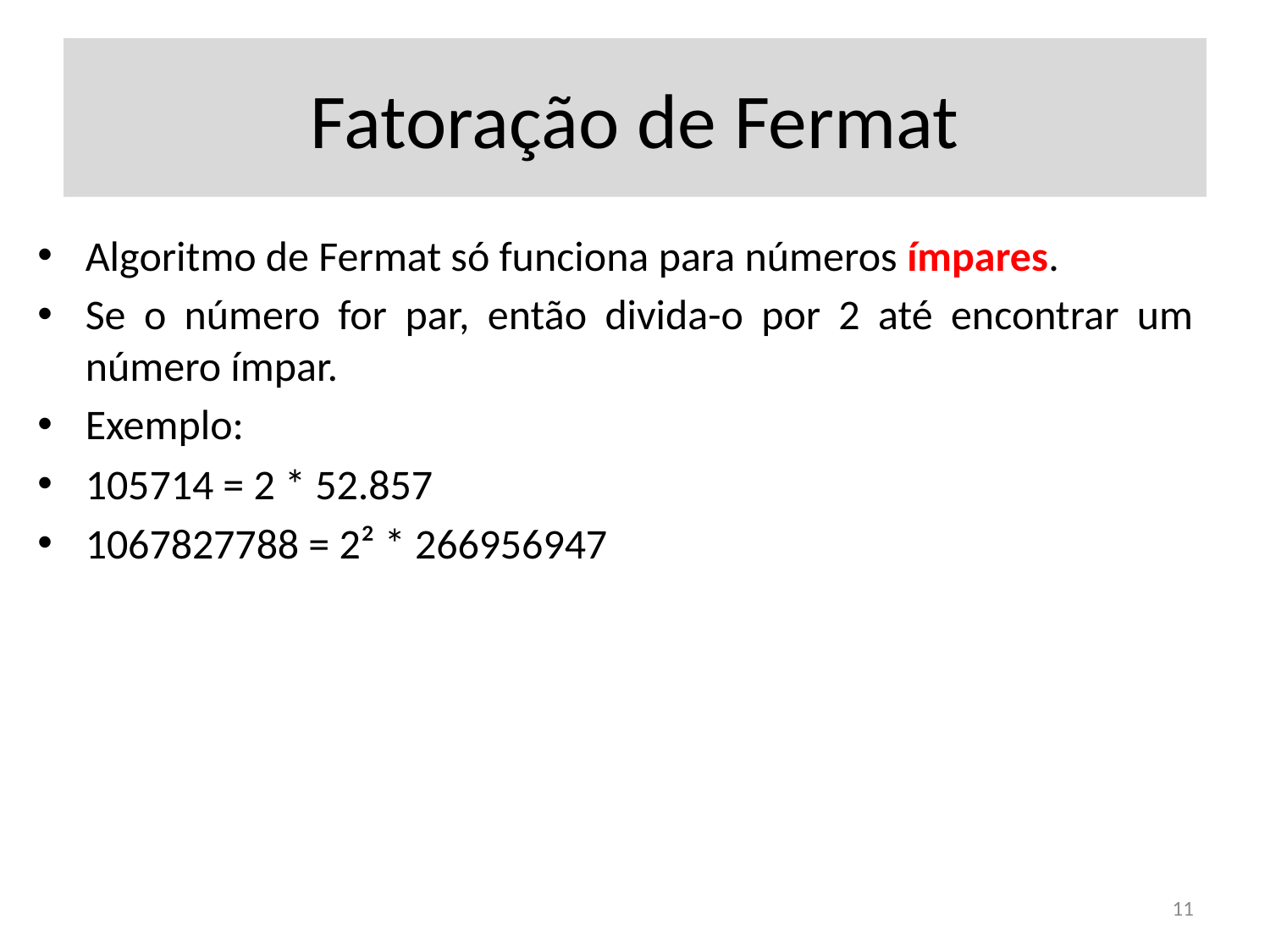

# Fatoração de Fermat
Algoritmo de Fermat só funciona para números ímpares.
Se o número for par, então divida-o por 2 até encontrar um número ímpar.
Exemplo:
105714 = 2 * 52.857
1067827788 = 2² * 266956947

11